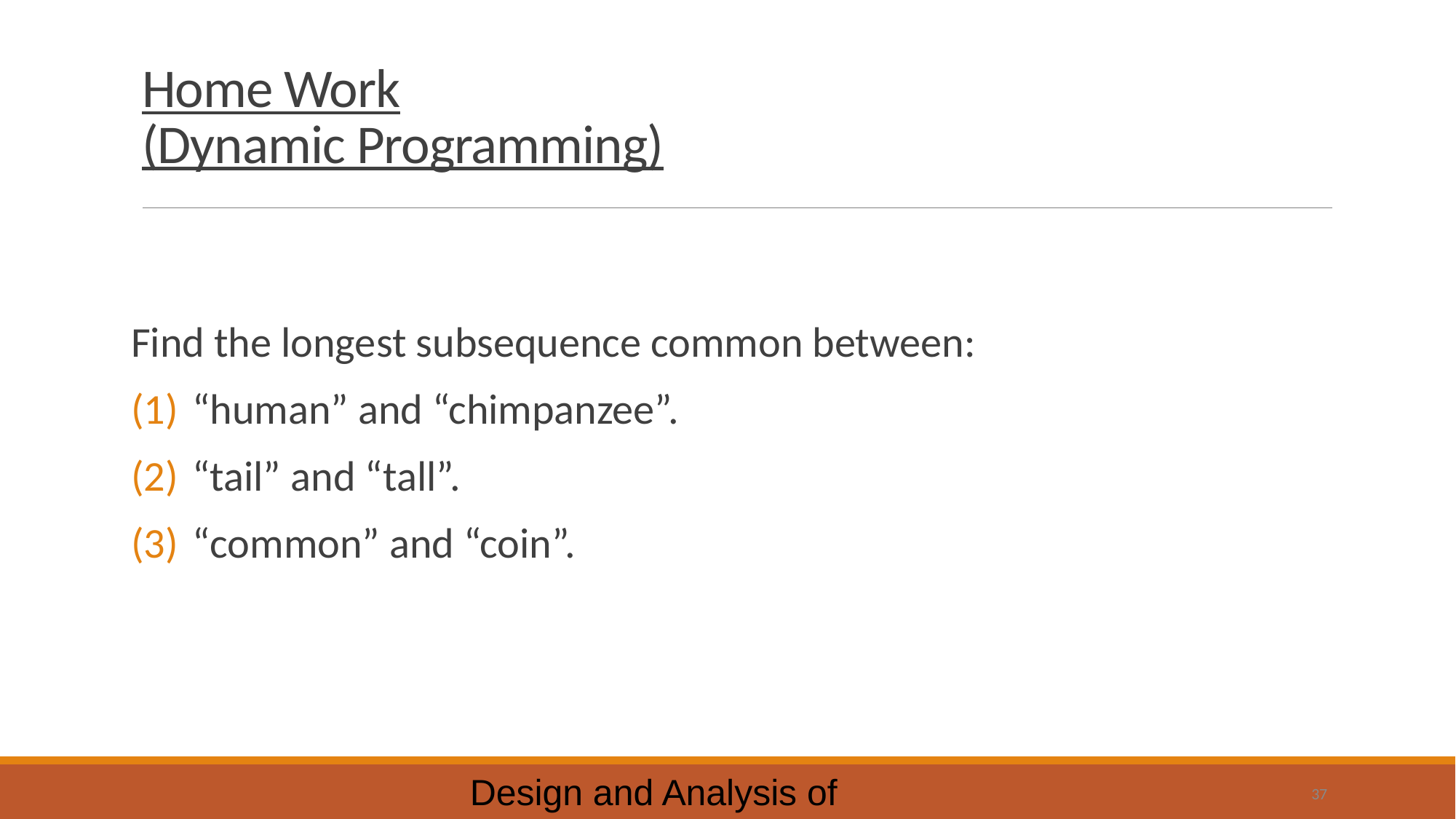

# Home Work (Dynamic Programming)
Find the longest subsequence common between:
“human” and “chimpanzee”.
“tail” and “tall”.
“common” and “coin”.
Design and Analysis of Algorithms
37